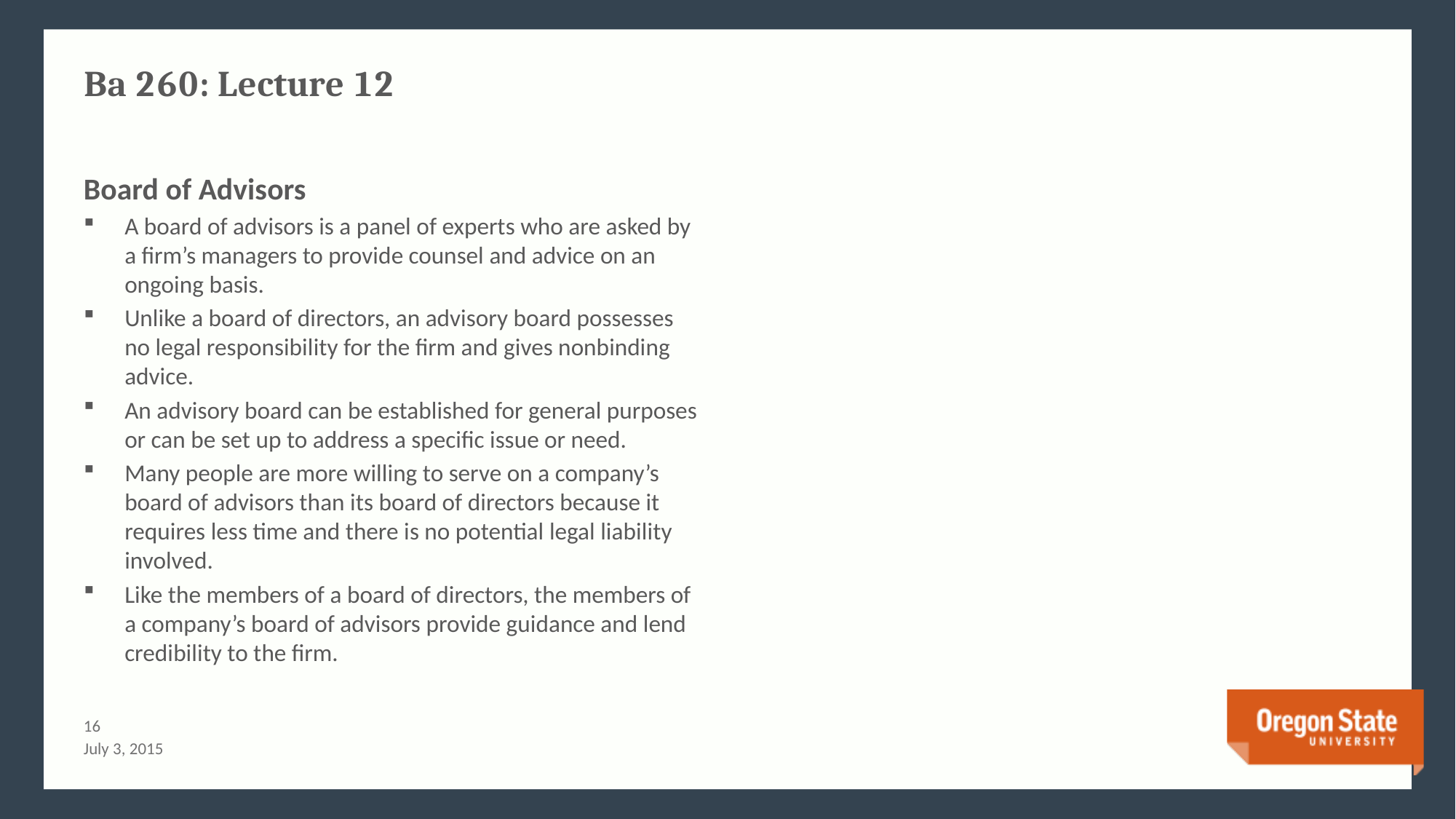

# Ba 260: Lecture 12
Board of Advisors
A board of advisors is a panel of experts who are asked by a firm’s managers to provide counsel and advice on an ongoing basis.
Unlike a board of directors, an advisory board possesses no legal responsibility for the firm and gives nonbinding advice.
An advisory board can be established for general purposes or can be set up to address a specific issue or need.
Many people are more willing to serve on a company’s board of advisors than its board of directors because it requires less time and there is no potential legal liability involved.
Like the members of a board of directors, the members of a company’s board of advisors provide guidance and lend credibility to the firm.

16
July 3, 2015